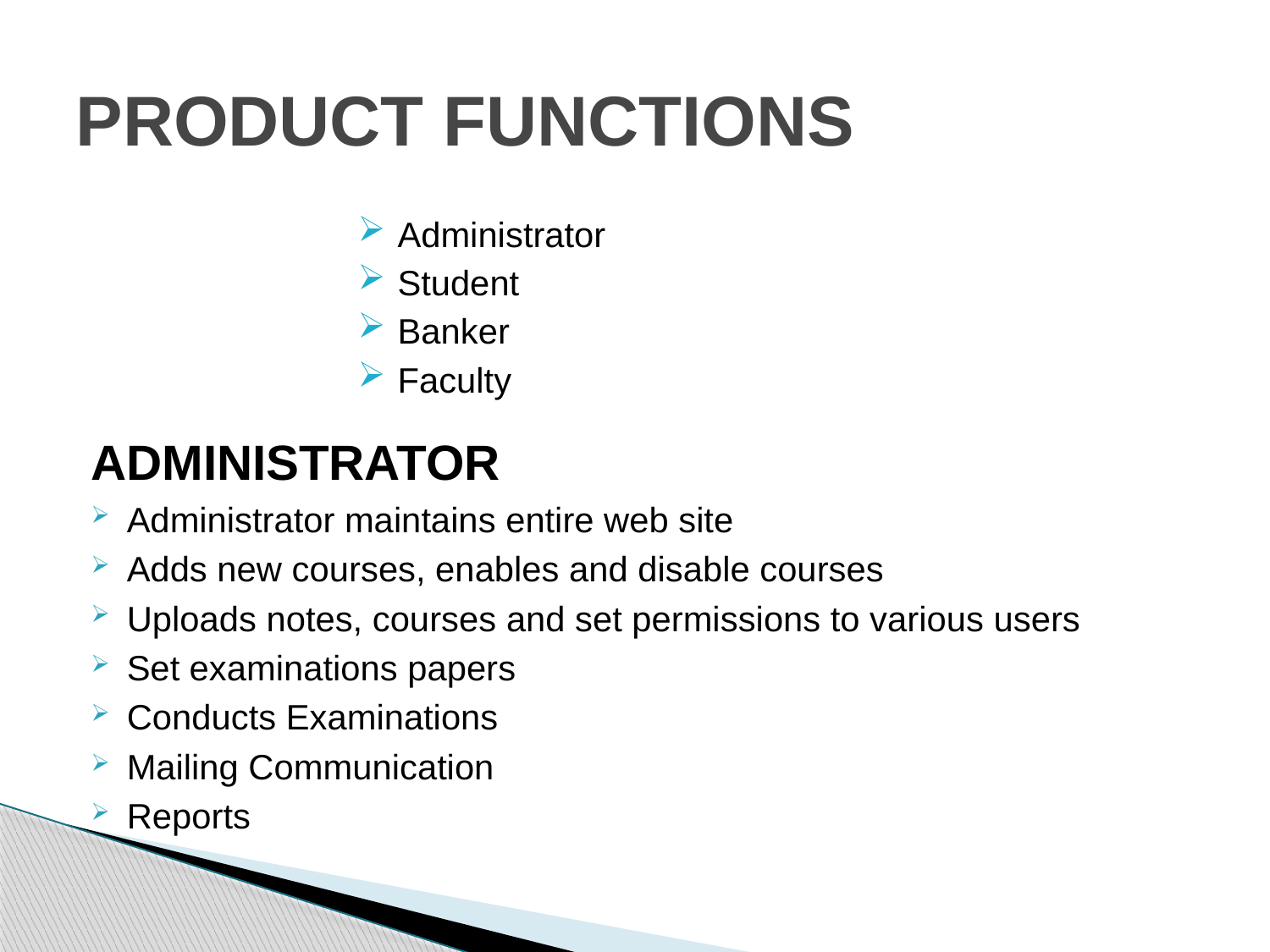

# PRODUCT FUNCTIONS
Administrator
Student
Banker
Faculty

ADMINISTRATOR
Administrator maintains entire web site
Adds new courses, enables and disable courses
Uploads notes, courses and set permissions to various users
Set examinations papers
Conducts Examinations
Mailing Communication
Reports